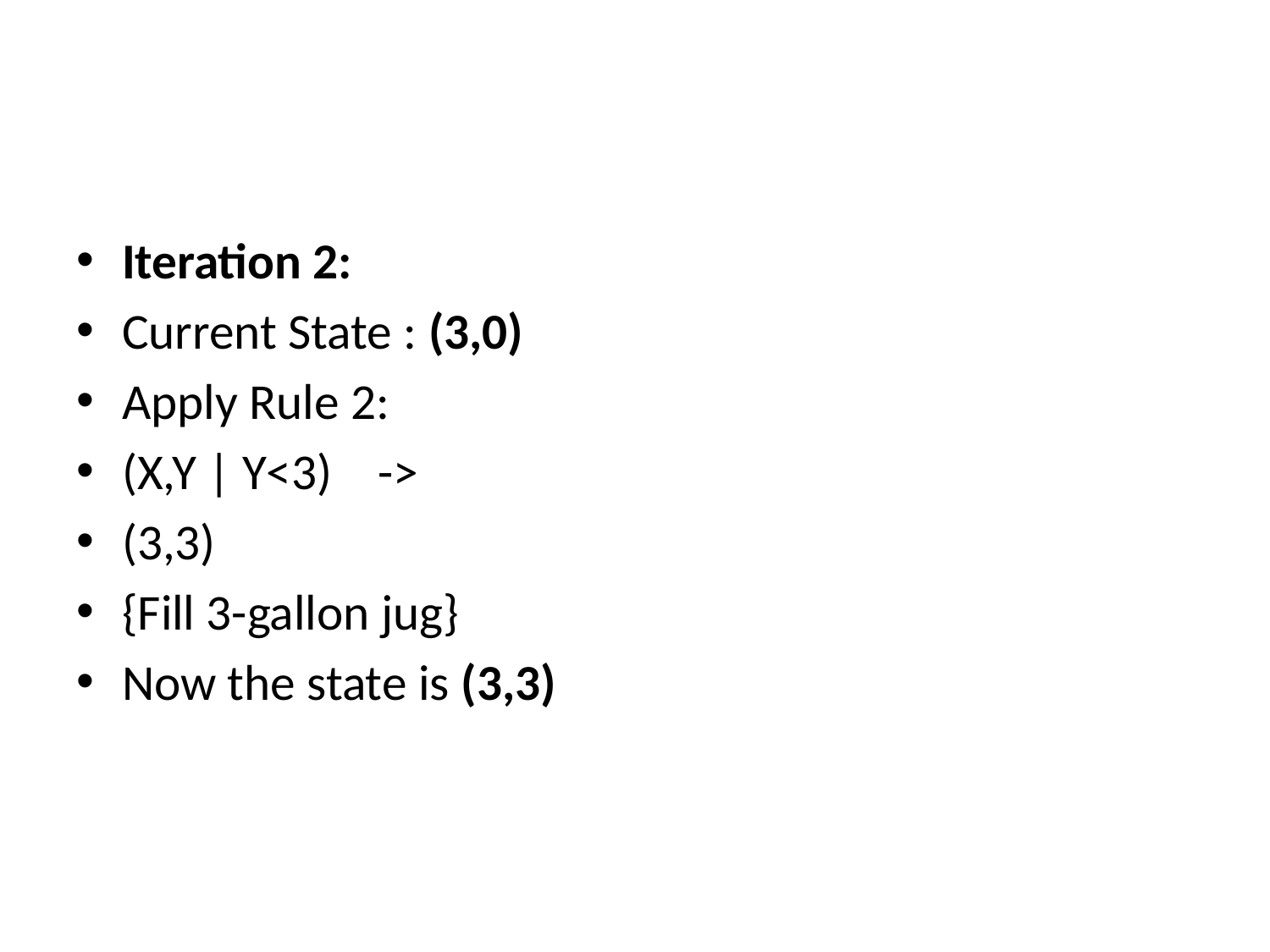

#
Iteration 2:
Current State : (3,0)
Apply Rule 2:
(X,Y | Y<3)    ->
(3,3)
{Fill 3-gallon jug}
Now the state is (3,3)